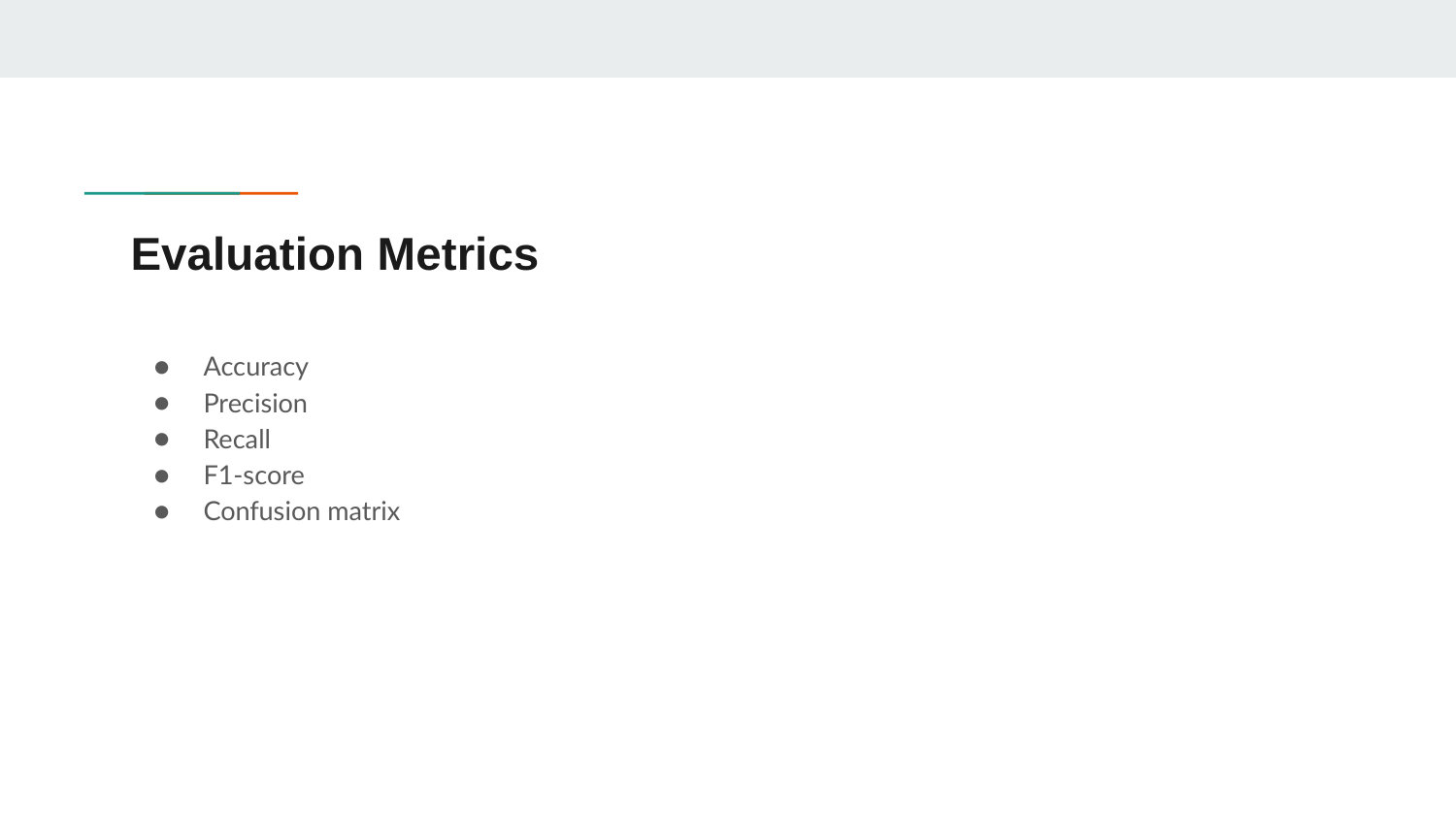

# Evaluation Metrics
Accuracy
Precision
Recall
F1-score
Confusion matrix